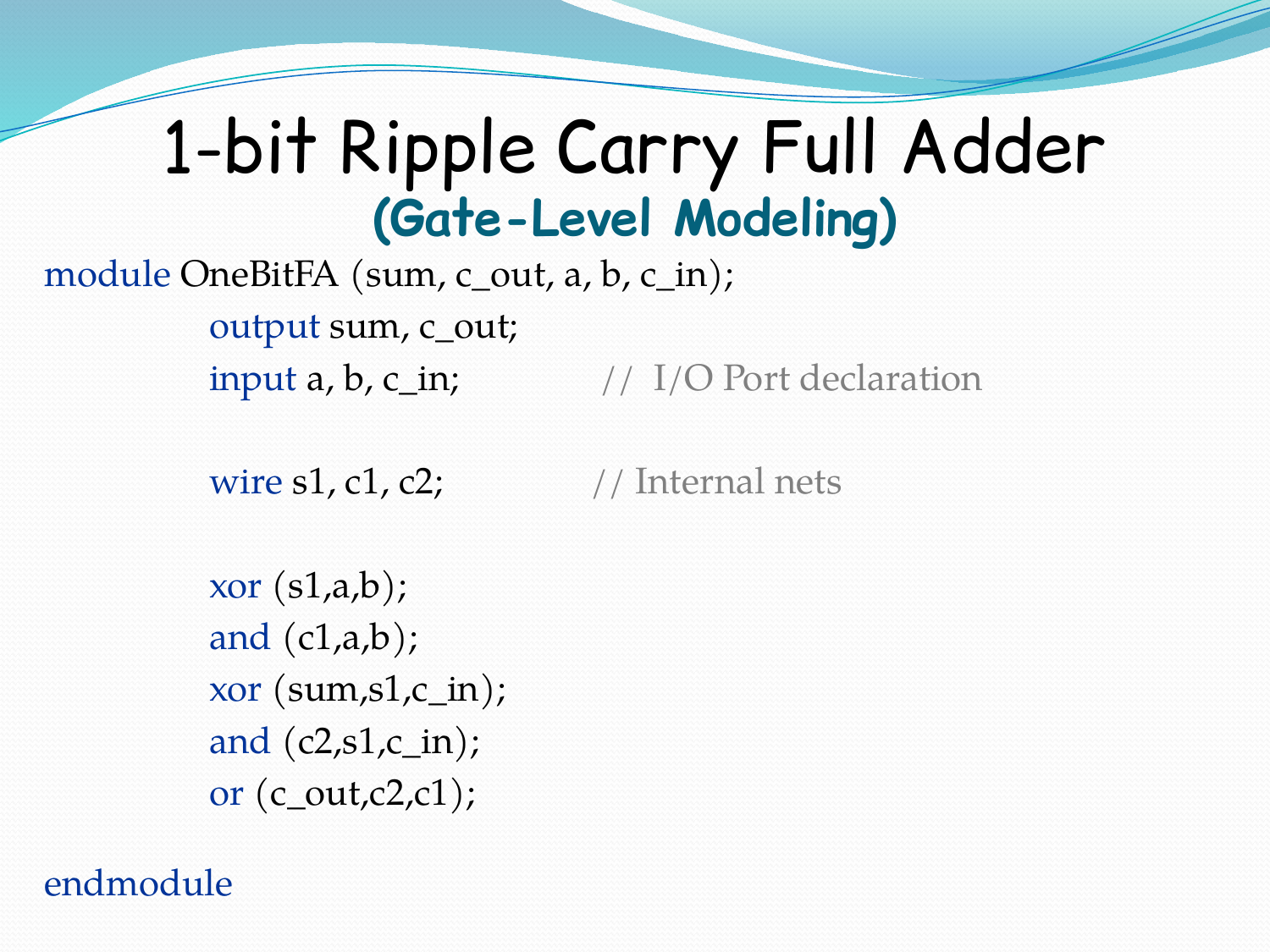

# 1-bit Ripple Carry Full Adder (Gate-Level Modeling)
module OneBitFA (sum, c_out, a, b, c_in);
		output sum, c_out;
		input a, b, c_in;      	 //  I/O Port declaration

		wire s1, c1, c2;		// Internal nets

		xor (s1,a,b);
		and (c1,a,b);
		xor (sum,s1,c_in);
		and (c2,s1,c_in);
		or (c_out,c2,c1);

endmodule